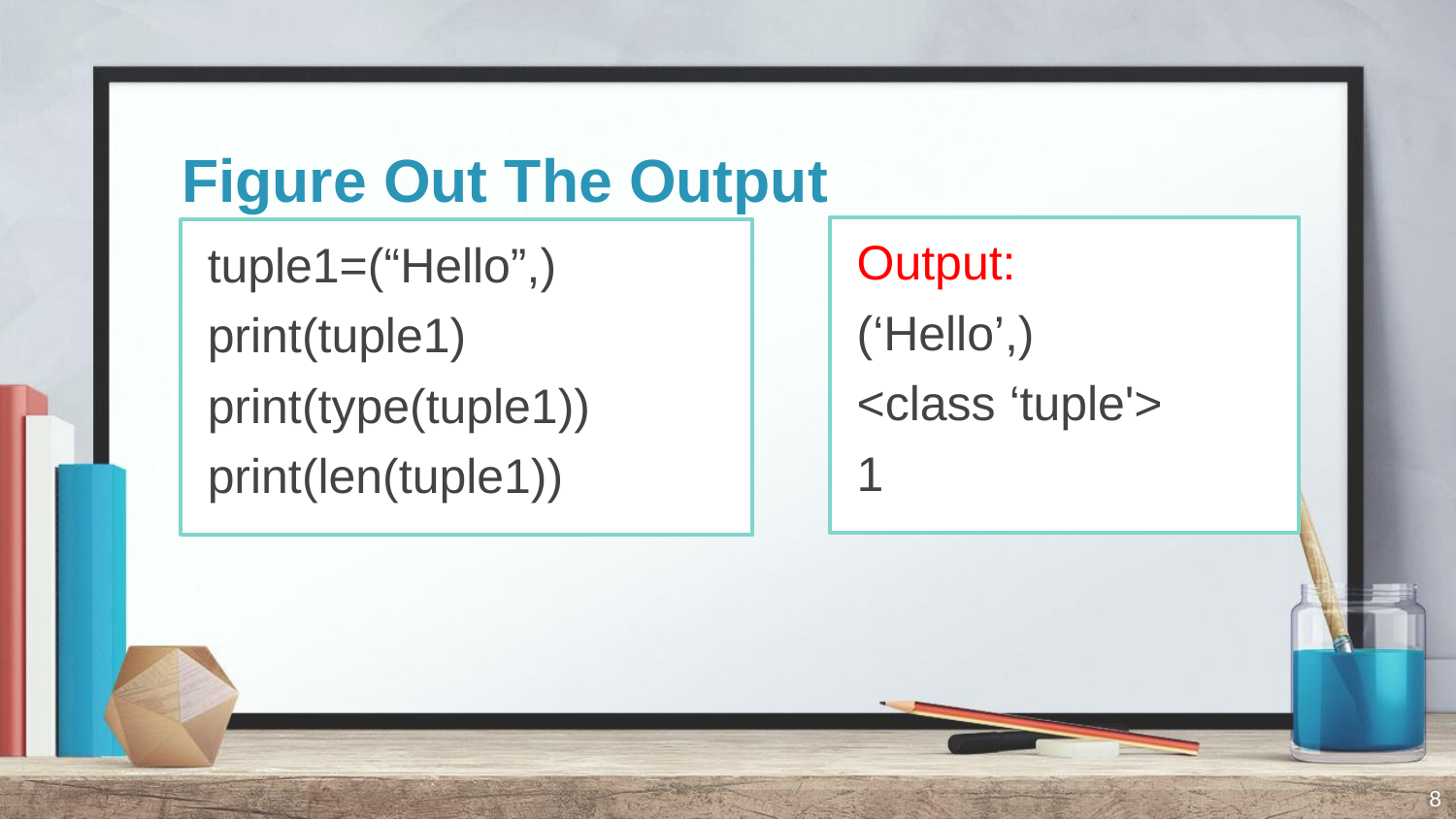

# Figure Out The Output
Output:
(‘Hello’,)
<class ‘tuple'>
1
tuple1=(“Hello”,)
print(tuple1)
print(type(tuple1))
print(len(tuple1))
8